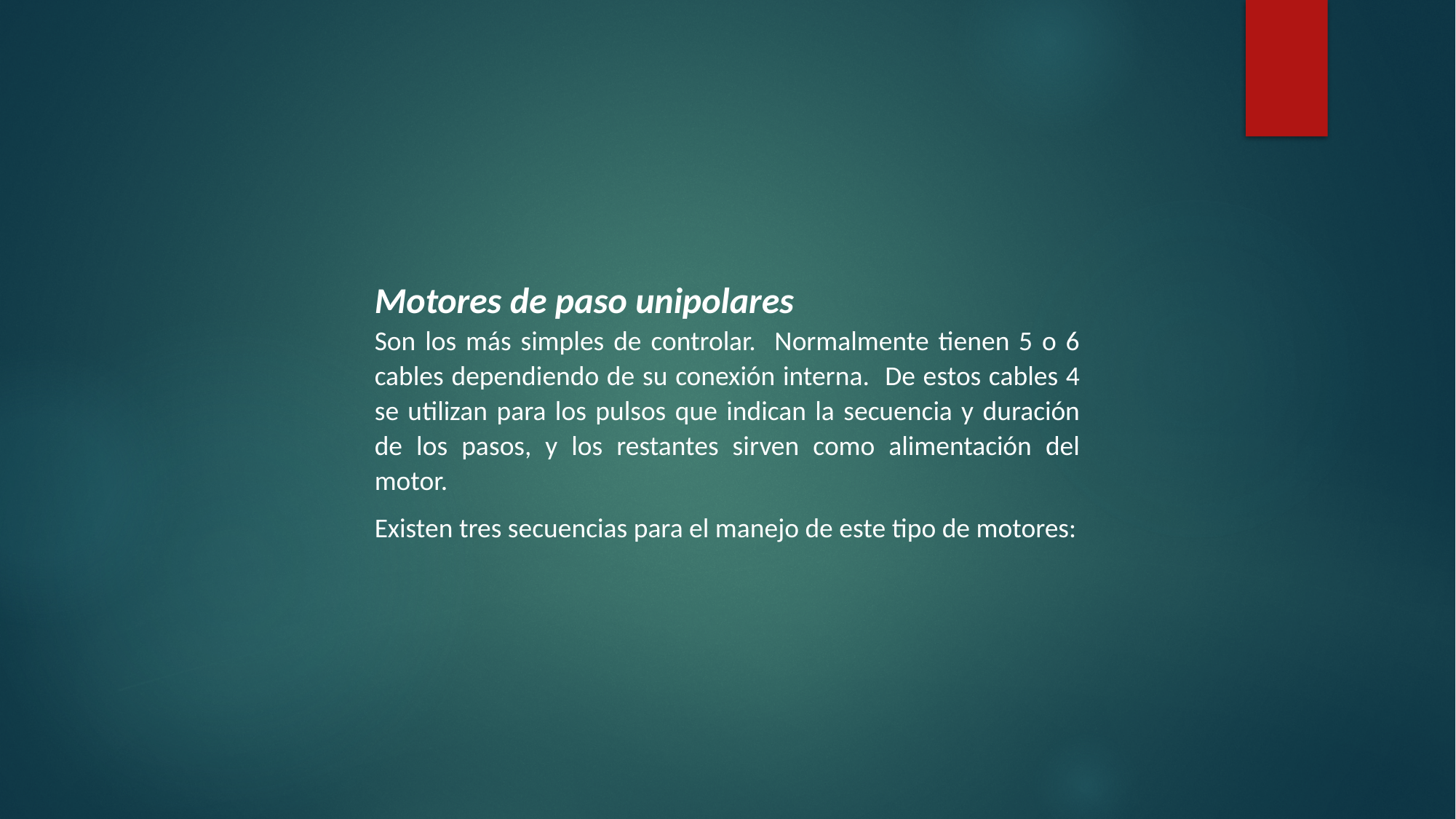

Motores de paso unipolares
Son los más simples de controlar.  Normalmente tienen 5 o 6 cables dependiendo de su conexión interna.  De estos cables 4 se utilizan para los pulsos que indican la secuencia y duración de los pasos, y los restantes sirven como alimentación del motor.
Existen tres secuencias para el manejo de este tipo de motores: